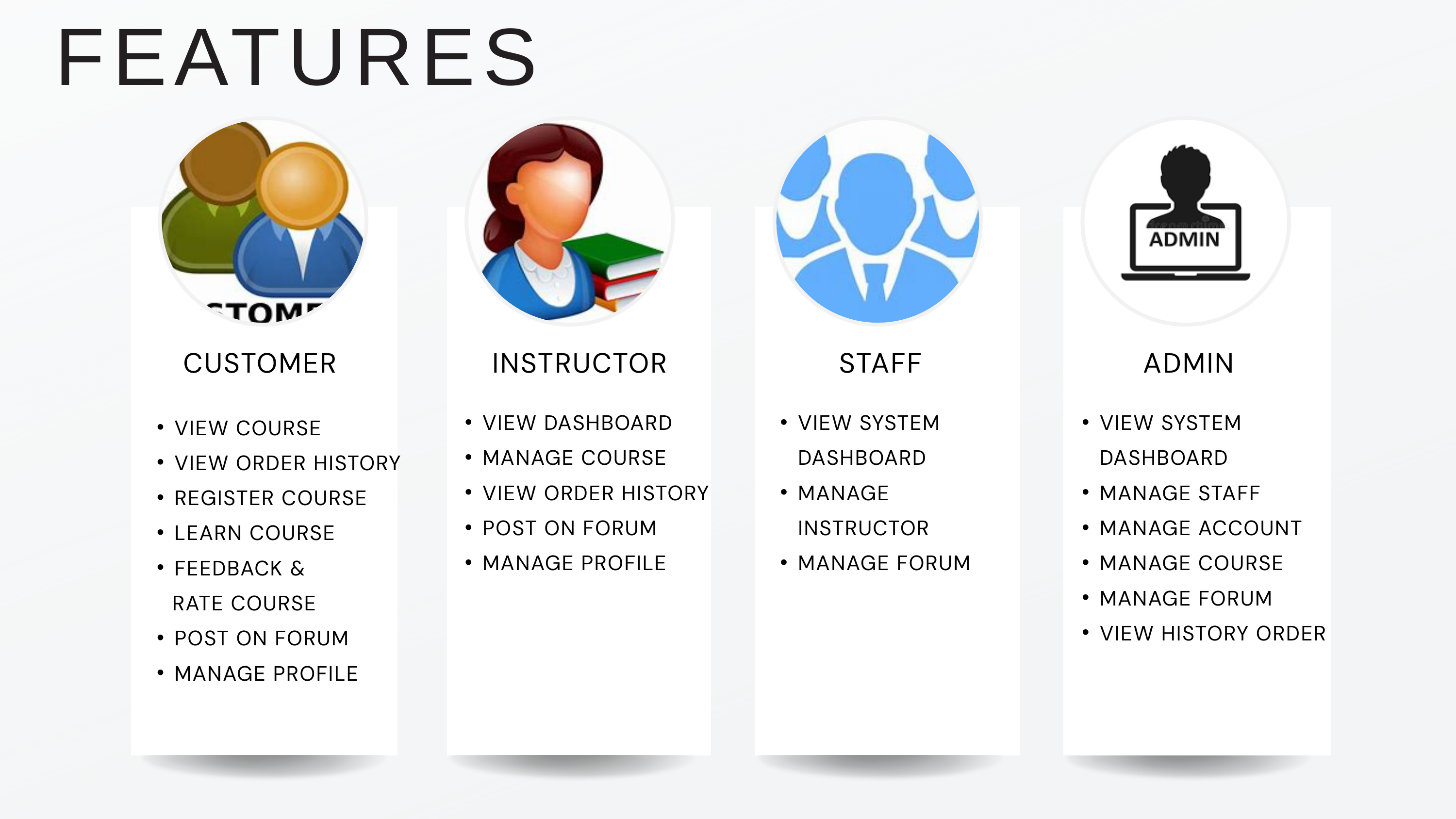

FEATURES

CUSTOMER
INSTRUCTOR
STAFF
ADMIN

VIEW COURSE
VIEW ORDER HISTORY
REGISTER COURSE
LEARN COURSE
FEEDBACK &
     RATE COURSE
POST ON FORUM
MANAGE PROFILE
VIEW DASHBOARD
MANAGE COURSE
VIEW ORDER HISTORY
POST ON FORUM
MANAGE PROFILE
VIEW SYSTEM DASHBOARD
MANAGE INSTRUCTOR
MANAGE FORUM
VIEW SYSTEM DASHBOARD
MANAGE STAFF
MANAGE ACCOUNT
MANAGE COURSE
MANAGE FORUM
VIEW HISTORY ORDER